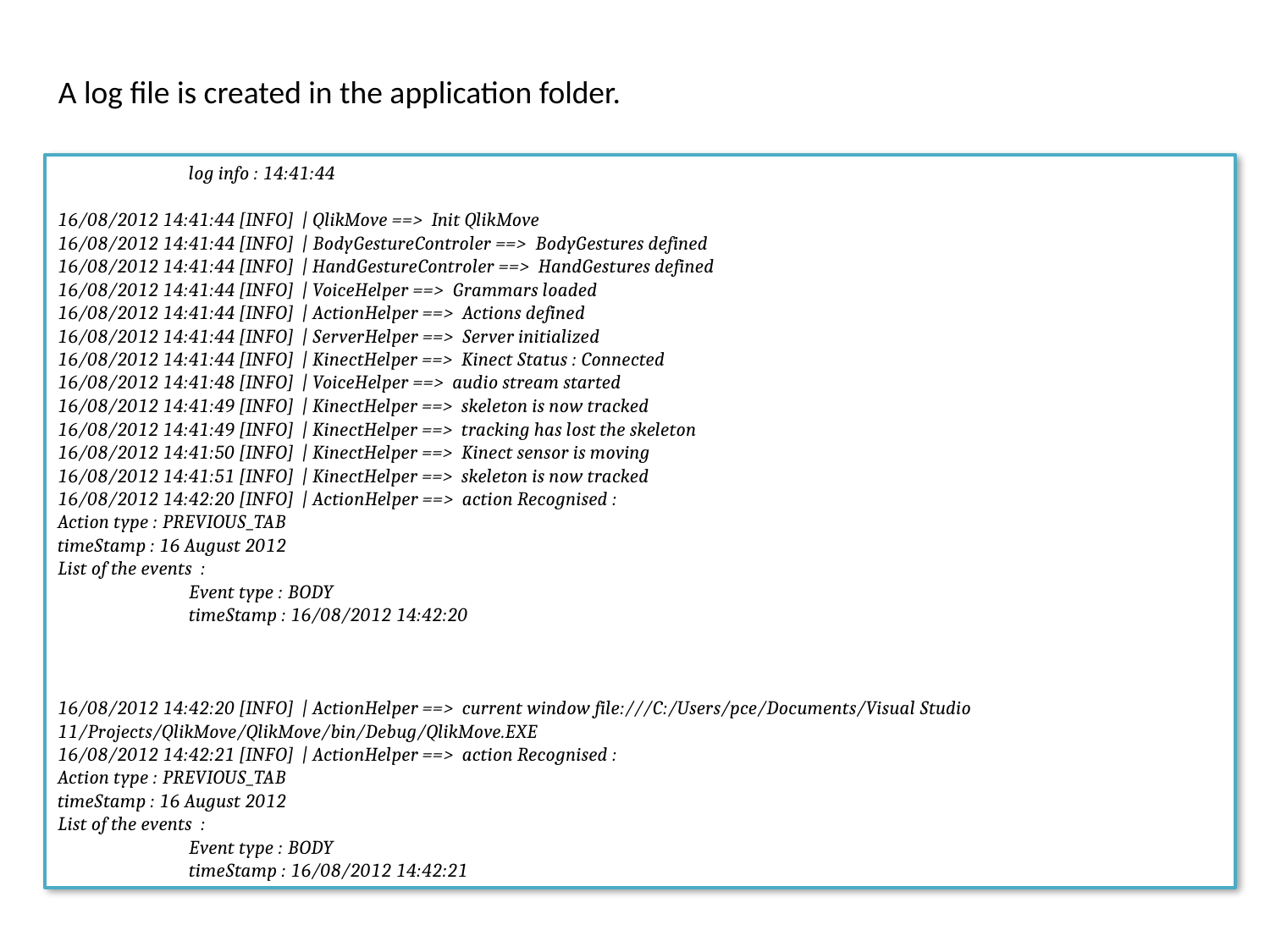

A log file is created in the application folder.
	 log info : 14:41:44

16/08/2012 14:41:44 [INFO]  | QlikMove ==>  Init QlikMove
16/08/2012 14:41:44 [INFO]  | BodyGestureControler ==>  BodyGestures defined
16/08/2012 14:41:44 [INFO]  | HandGestureControler ==>  HandGestures defined
16/08/2012 14:41:44 [INFO]  | VoiceHelper ==>  Grammars loaded
16/08/2012 14:41:44 [INFO]  | ActionHelper ==>  Actions defined
16/08/2012 14:41:44 [INFO]  | ServerHelper ==>  Server initialized
16/08/2012 14:41:44 [INFO]  | KinectHelper ==>  Kinect Status : Connected
16/08/2012 14:41:48 [INFO]  | VoiceHelper ==>  audio stream started
16/08/2012 14:41:49 [INFO]  | KinectHelper ==>  skeleton is now tracked
16/08/2012 14:41:49 [INFO]  | KinectHelper ==>  tracking has lost the skeleton
16/08/2012 14:41:50 [INFO]  | KinectHelper ==>  Kinect sensor is moving
16/08/2012 14:41:51 [INFO]  | KinectHelper ==>  skeleton is now tracked
16/08/2012 14:42:20 [INFO]  | ActionHelper ==>  action Recognised :
Action type : PREVIOUS_TAB
timeStamp : 16 August 2012
List of the events  :
	 Event type : BODY
	 timeStamp : 16/08/2012 14:42:20

16/08/2012 14:42:20 [INFO]  | ActionHelper ==>  current window file:///C:/Users/pce/Documents/Visual Studio 11/Projects/QlikMove/QlikMove/bin/Debug/QlikMove.EXE
16/08/2012 14:42:21 [INFO]  | ActionHelper ==>  action Recognised :
Action type : PREVIOUS_TAB
timeStamp : 16 August 2012
List of the events  :
	 Event type : BODY
	 timeStamp : 16/08/2012 14:42:21